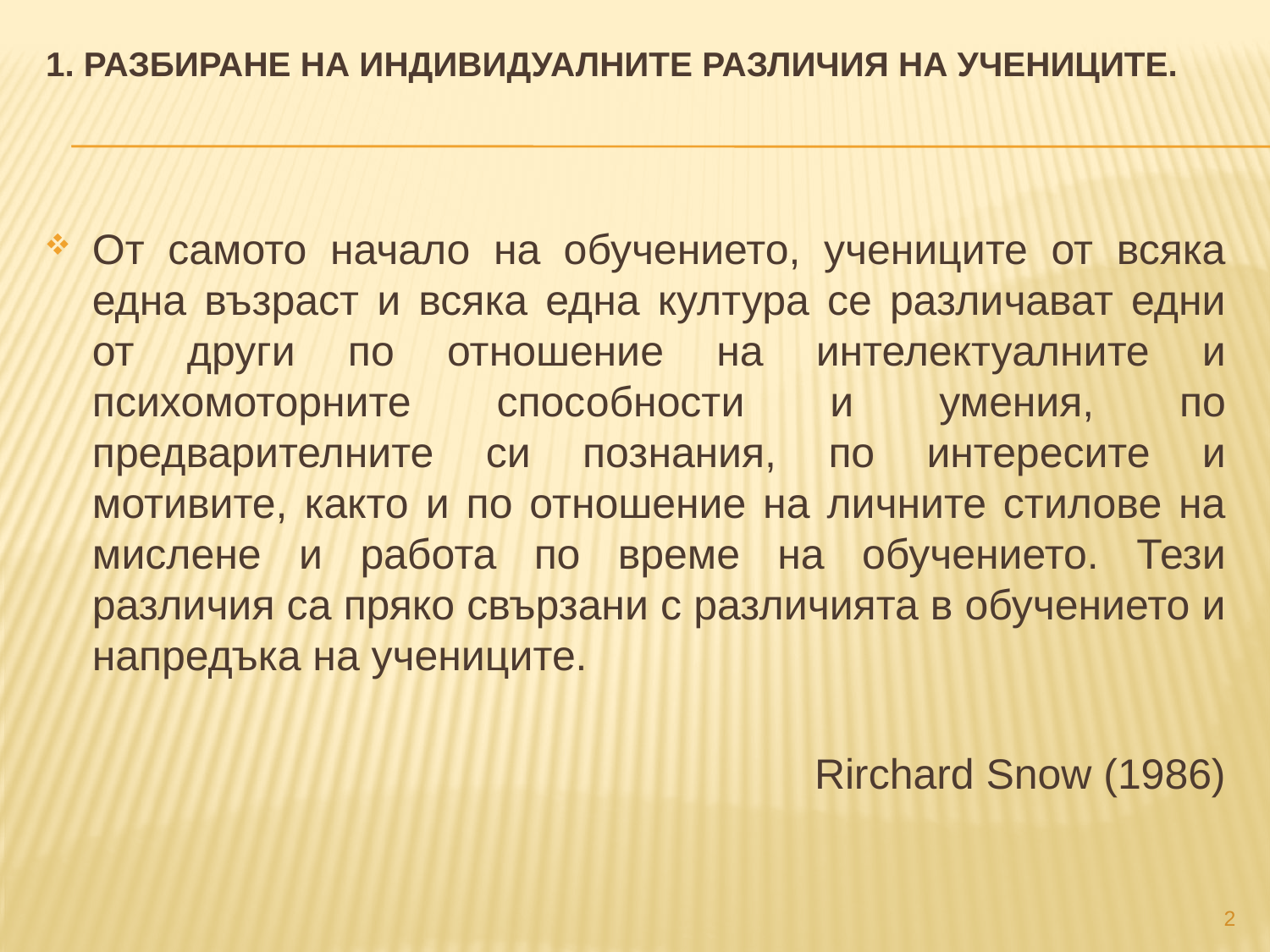

1. РАЗБИРАНЕ НА ИНДИВИДУАЛНИТЕ РАЗЛИЧИЯ НА УЧЕНИЦИТЕ.
От самото начало на обучението, учениците от всяка една възраст и всяка една култура се различават едни от други по отношение на интелектуалните и психомоторните способности и умения, по предварителните си познания, по интересите и мотивите, както и по отношение на личните стилове на мислене и работа по време на обучението. Тези различия са пряко свързани с различията в обучението и напредъка на учениците.

Rirchard Snow (1986)

2